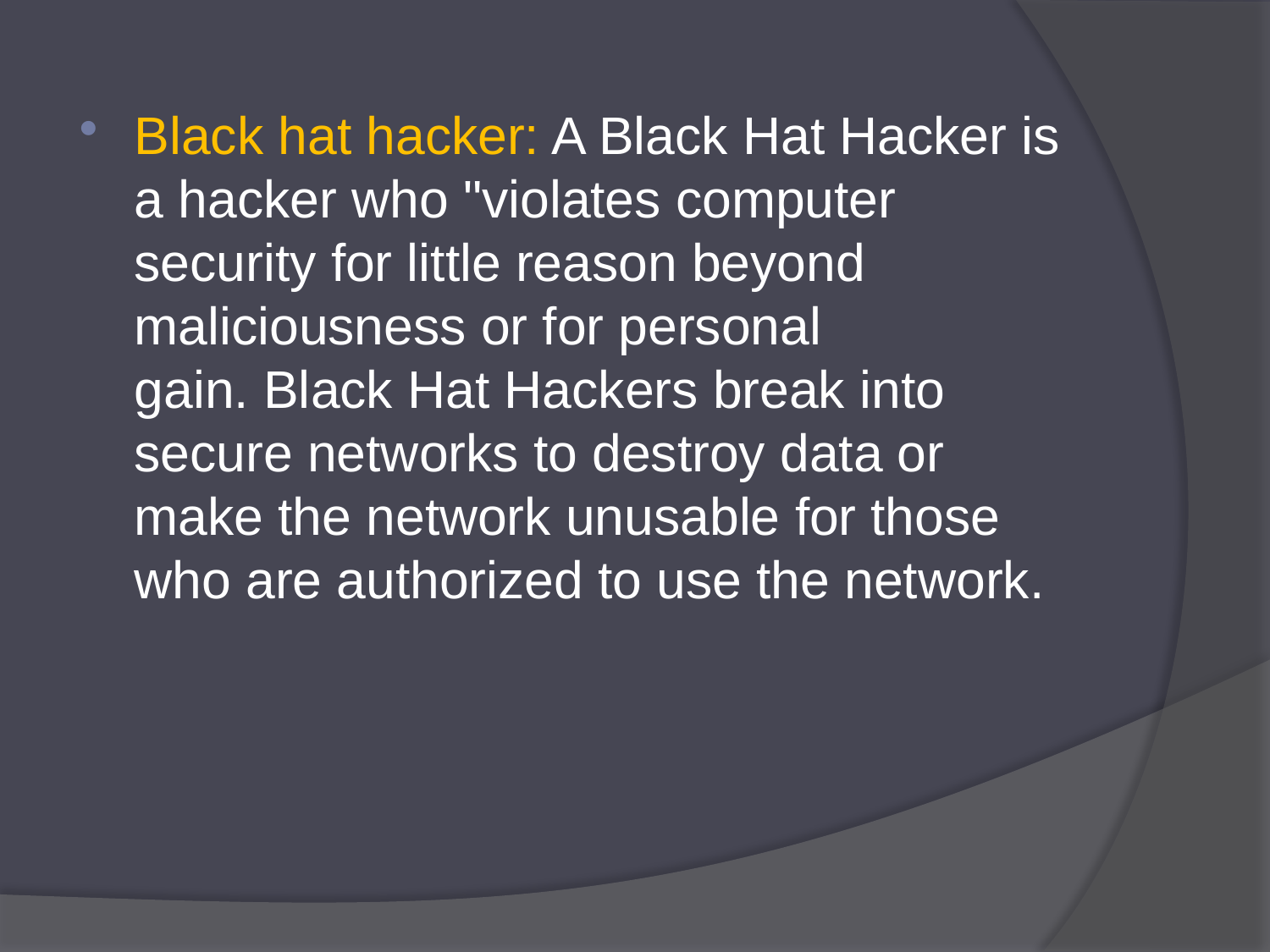

Black hat hacker: A Black Hat Hacker is a hacker who "violates computer security for little reason beyond maliciousness or for personal gain. Black Hat Hackers break into secure networks to destroy data or make the network unusable for those who are authorized to use the network.